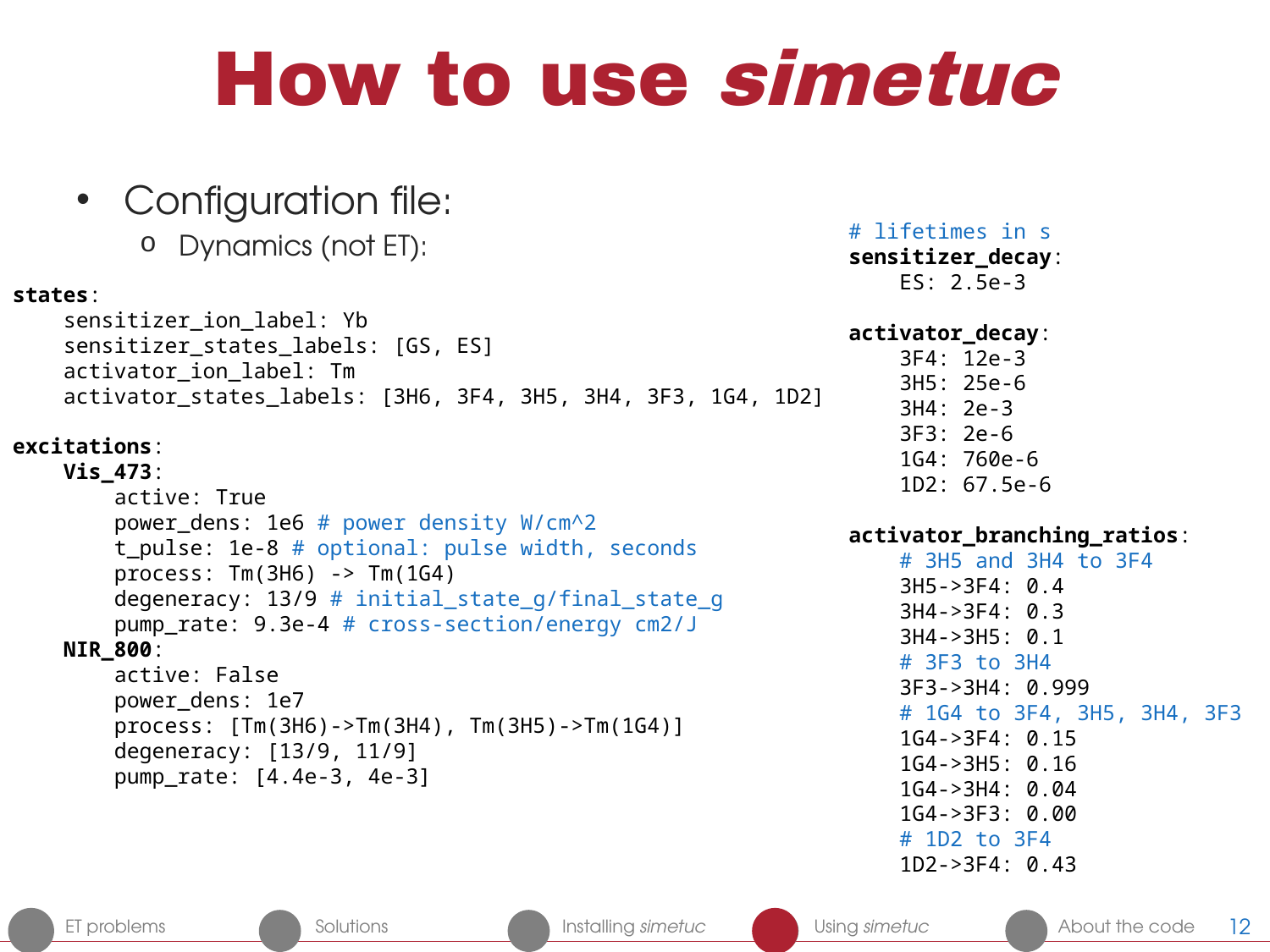

# How to use simetuc
Configuration file:
Dynamics (not ET):
# lifetimes in s
sensitizer_decay:
    ES: 2.5e-3

activator_decay:
    3F4: 12e-3
    3H5: 25e-6
    3H4: 2e-3
    3F3: 2e-6
    1G4: 760e-6
    1D2: 67.5e-6

activator_branching_ratios:
    # 3H5 and 3H4 to 3F4
    3H5->3F4: 0.4
    3H4->3F4: 0.3
    3H4->3H5: 0.1
    # 3F3 to 3H4
    3F3->3H4: 0.999
    # 1G4 to 3F4, 3H5, 3H4, 3F3
    1G4->3F4: 0.15
    1G4->3H5: 0.16
    1G4->3H4: 0.04
    1G4->3F3: 0.00
    # 1D2 to 3F4
    1D2->3F4: 0.43
states:
    sensitizer_ion_label: Yb
    sensitizer_states_labels: [GS, ES]
    activator_ion_label: Tm
    activator_states_labels: [3H6, 3F4, 3H5, 3H4, 3F3, 1G4, 1D2]

excitations:
    Vis_473:
        active: True
        power_dens: 1e6 # power density W/cm^2
        t_pulse: 1e-8 # optional: pulse width, seconds
        process: Tm(3H6) -> Tm(1G4)
        degeneracy: 13/9 # initial_state_g/final_state_g
        pump_rate: 9.3e-4 # cross-section/energy cm2/J
    NIR_800:
        active: False
        power_dens: 1e7
        process: [Tm(3H6)->Tm(3H4), Tm(3H5)->Tm(1G4)]
        degeneracy: [13/9, 11/9]
        pump_rate: [4.4e-3, 4e-3]
12